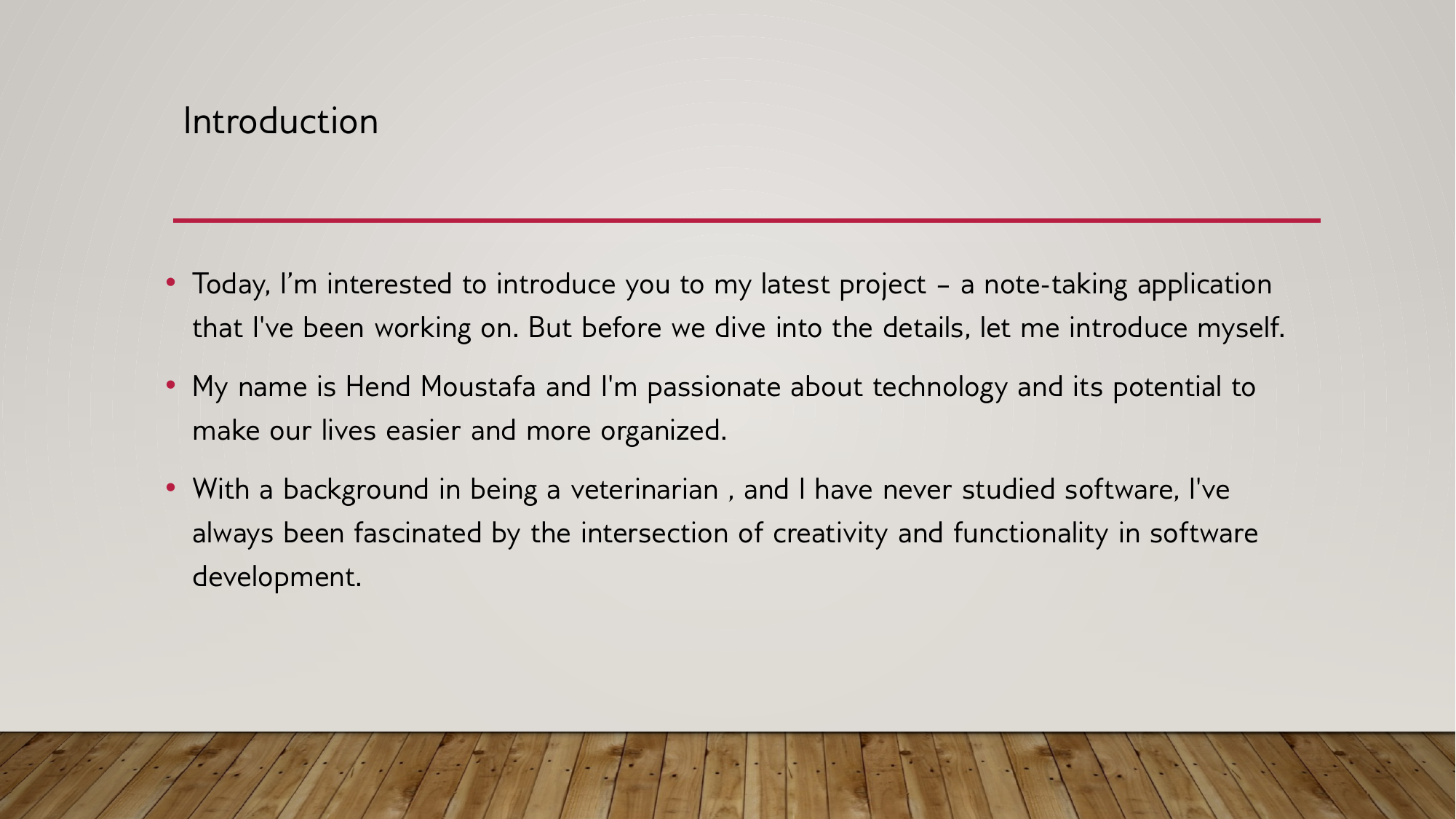

# Introduction
Today, I’m interested to introduce you to my latest project – a note-taking application that I've been working on. But before we dive into the details, let me introduce myself.
My name is Hend Moustafa and I'm passionate about technology and its potential to make our lives easier and more organized.
With a background in being a veterinarian , and I have never studied software, I've always been fascinated by the intersection of creativity and functionality in software development.